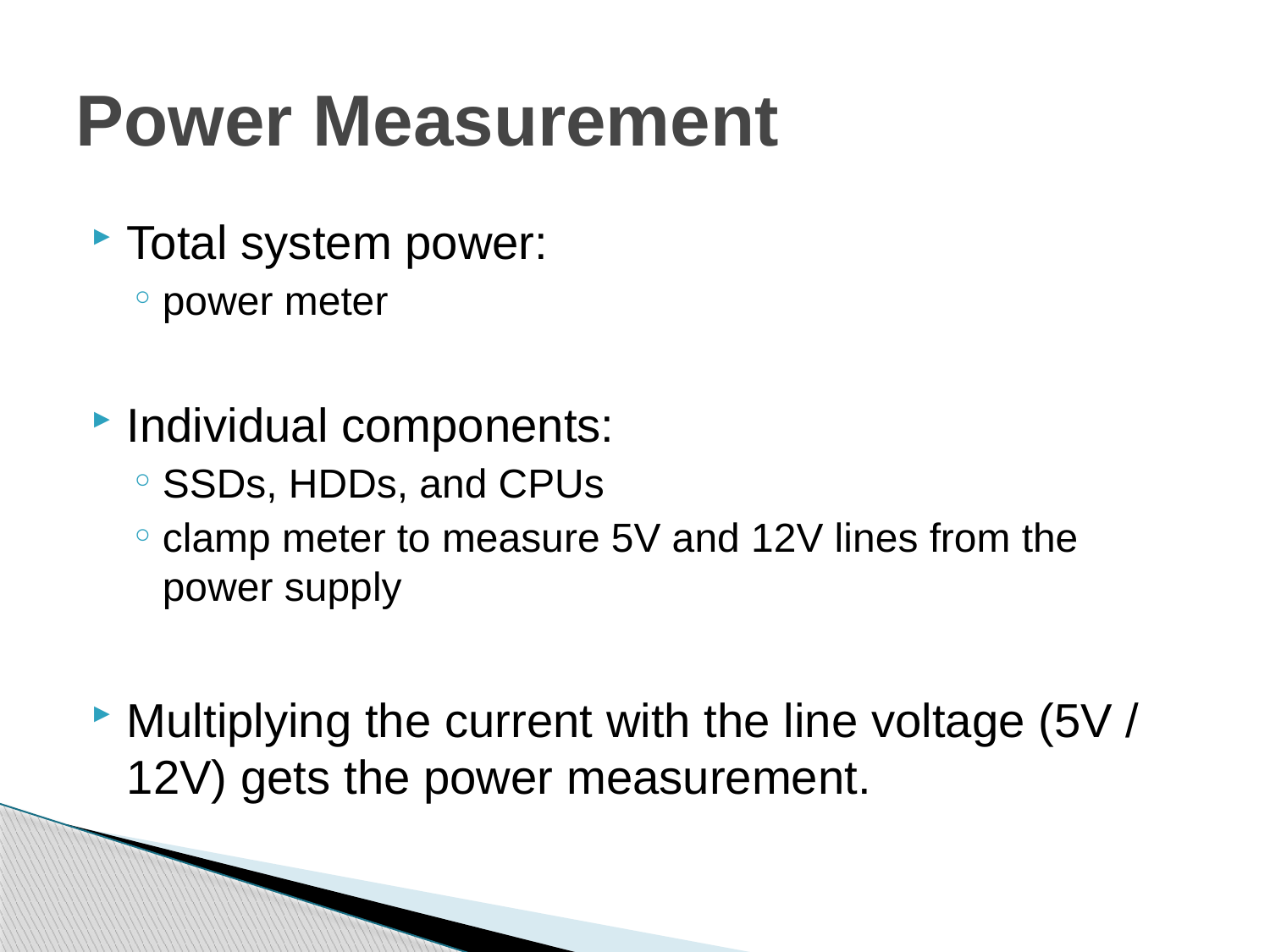

# Power Measurement
Total system power:
power meter

Individual components:
SSDs, HDDs, and CPUs
clamp meter to measure 5V and 12V lines from the power supply

Multiplying the current with the line voltage (5V / 12V) gets the power measurement.